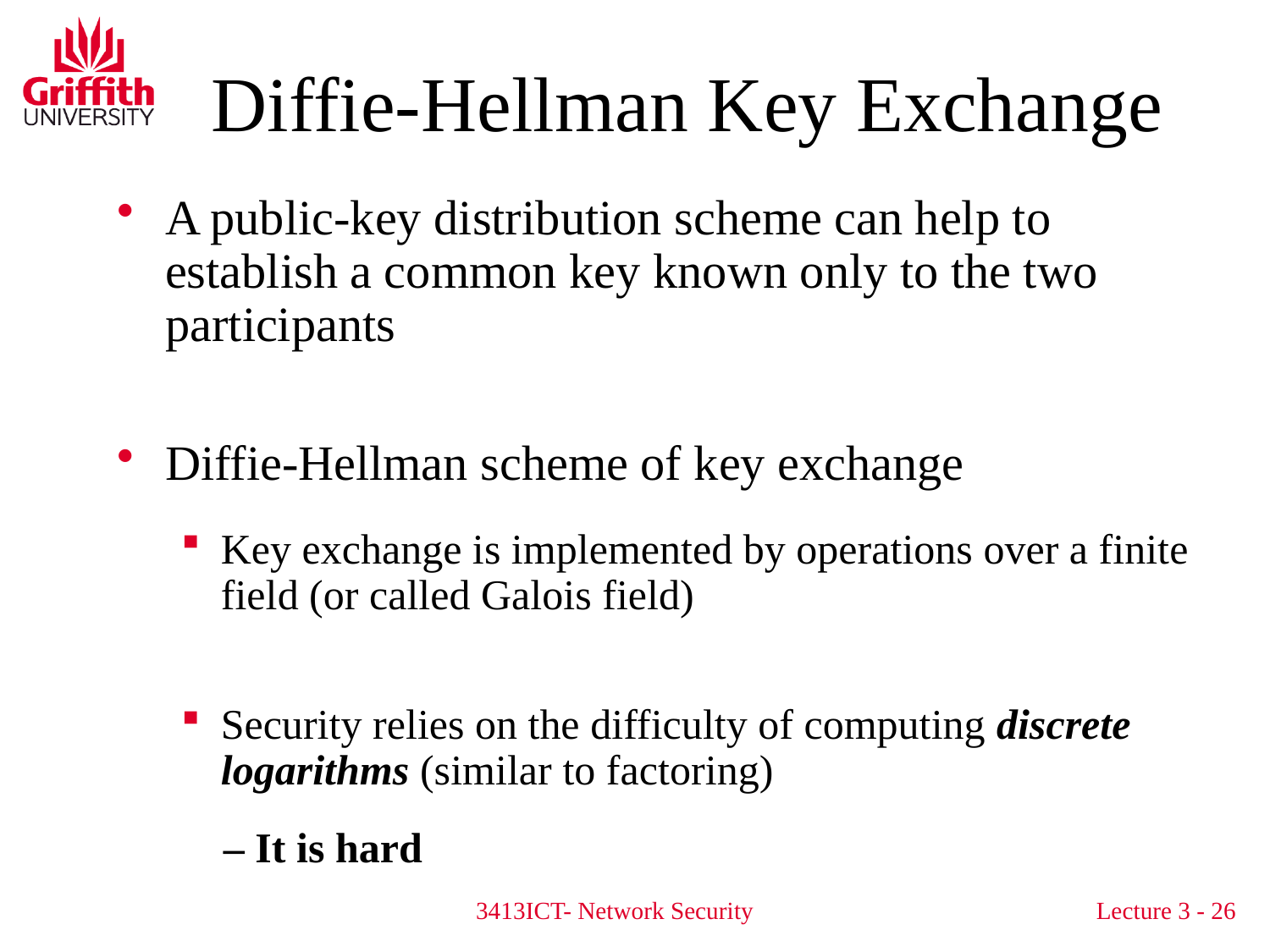

# Diffie-Hellman Key Exchange
A public-key distribution scheme can help to establish a common key known only to the two participants

Diffie-Hellman scheme of key exchange

Key exchange is implemented by operations over a finite field (or called Galois field)

Security relies on the difficulty of computing discrete logarithms (similar to factoring)

    – It is hard
3413ICT- Network Security
Lecture 3 - 26